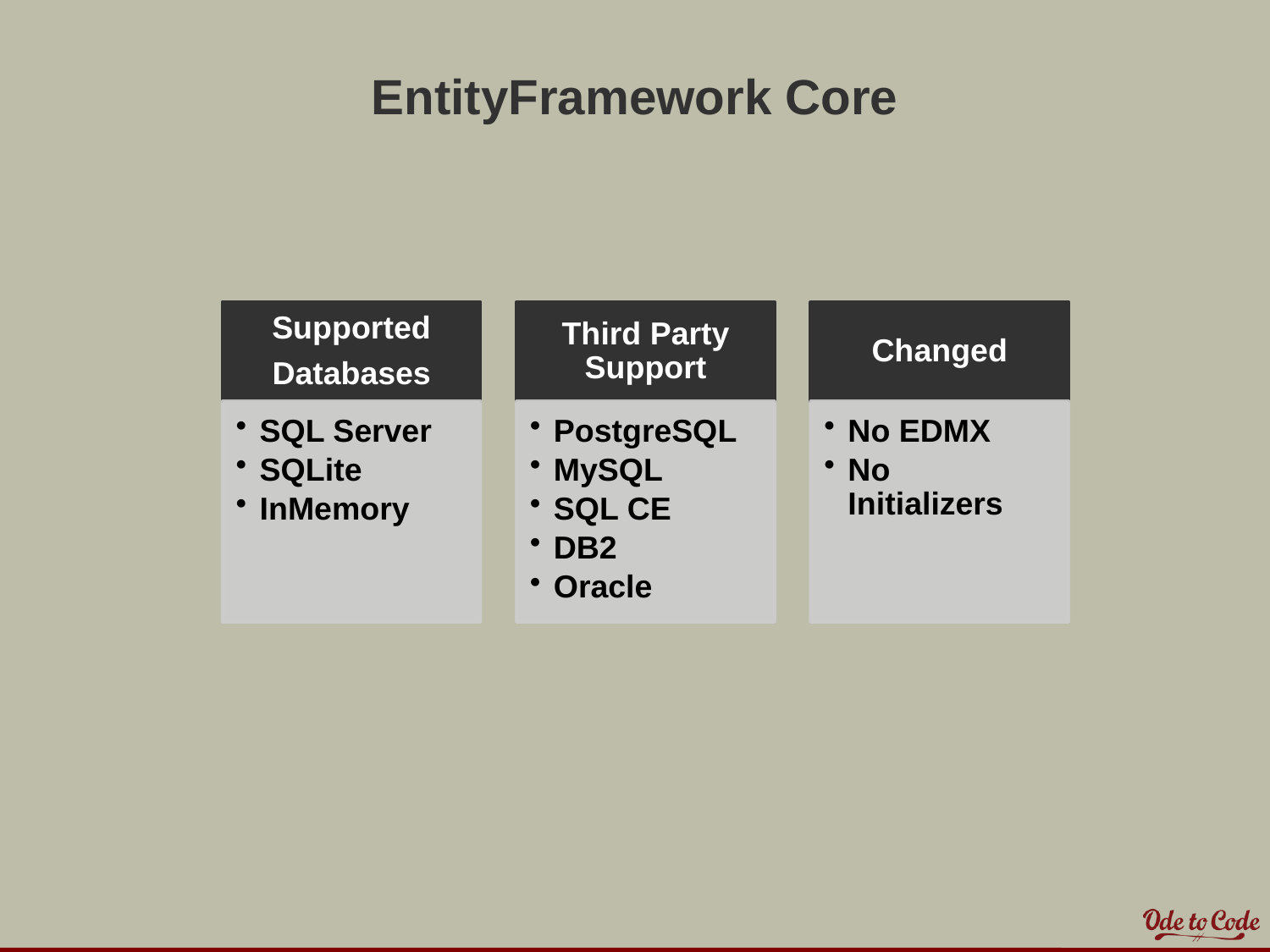

# EntityFramework Core
Supported
Databases
SQL Server
SQLite
InMemory
Third Party Support
PostgreSQL
MySQL
SQL CE
DB2
Oracle
Changed
No EDMX
No Initializers